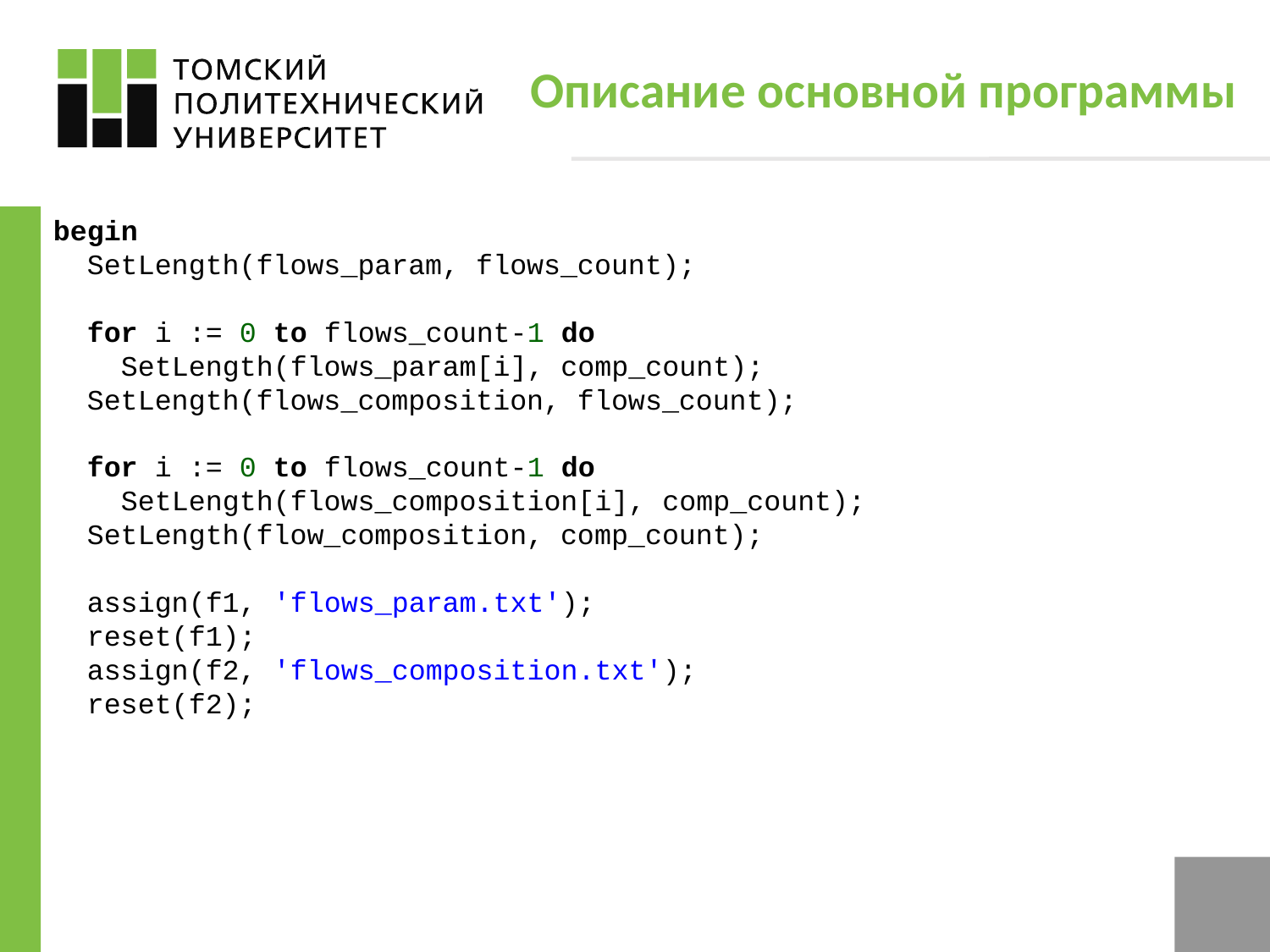

# Описание основной программы

begin
  SetLength(flows_param, flows_count);

  for i := 0 to flows_count-1 do
    SetLength(flows_param[i], comp_count);
  SetLength(flows_composition, flows_count);

  for i := 0 to flows_count-1 do
    SetLength(flows_composition[i], comp_count);
  SetLength(flow_composition, comp_count);

  assign(f1, 'flows_param.txt');
  reset(f1);
  assign(f2, 'flows_composition.txt');
  reset(f2);

11